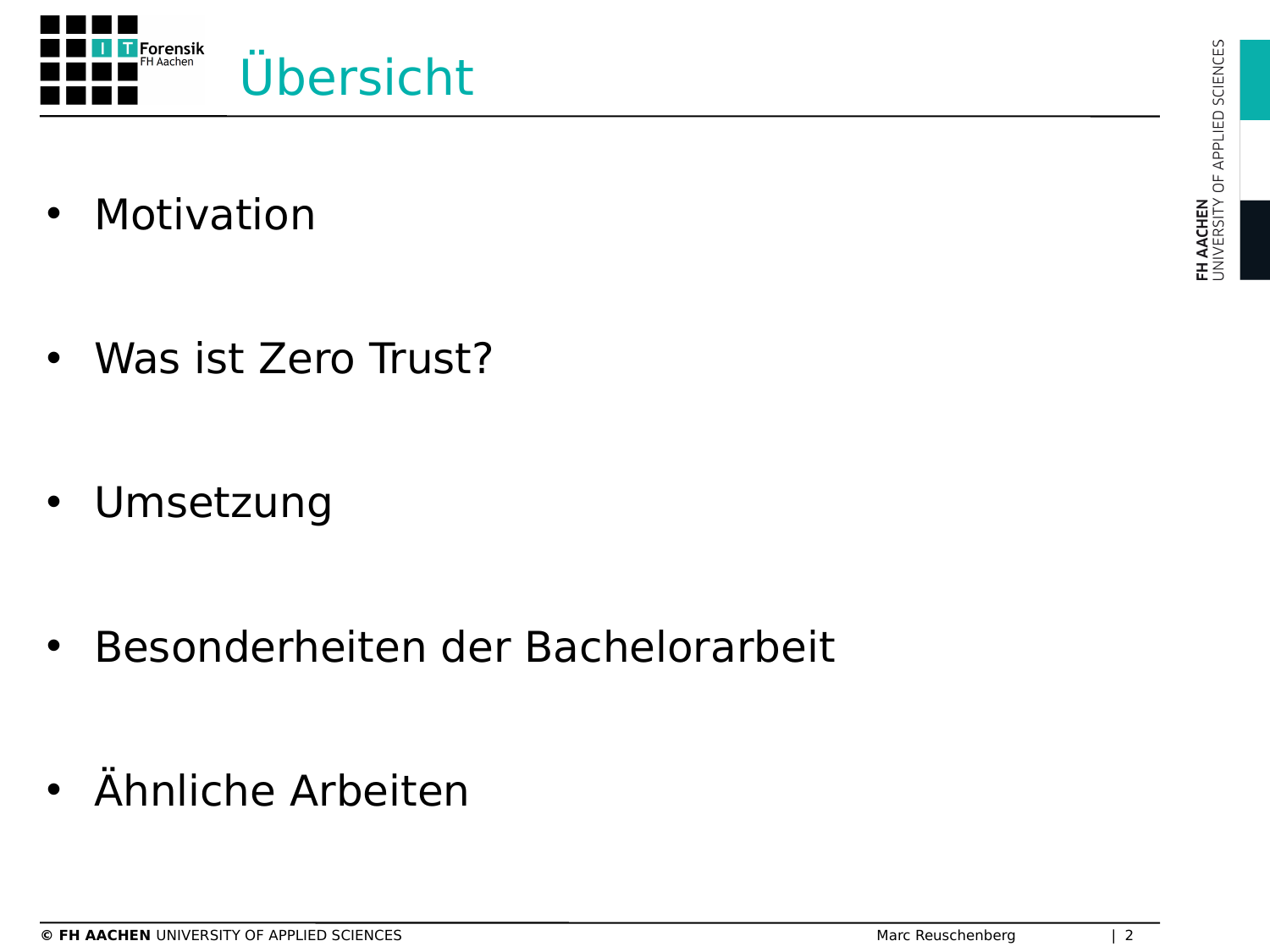

# Übersicht
Motivation

Was ist Zero Trust?

Umsetzung

Besonderheiten der Bachelorarbeit

Ähnliche Arbeiten